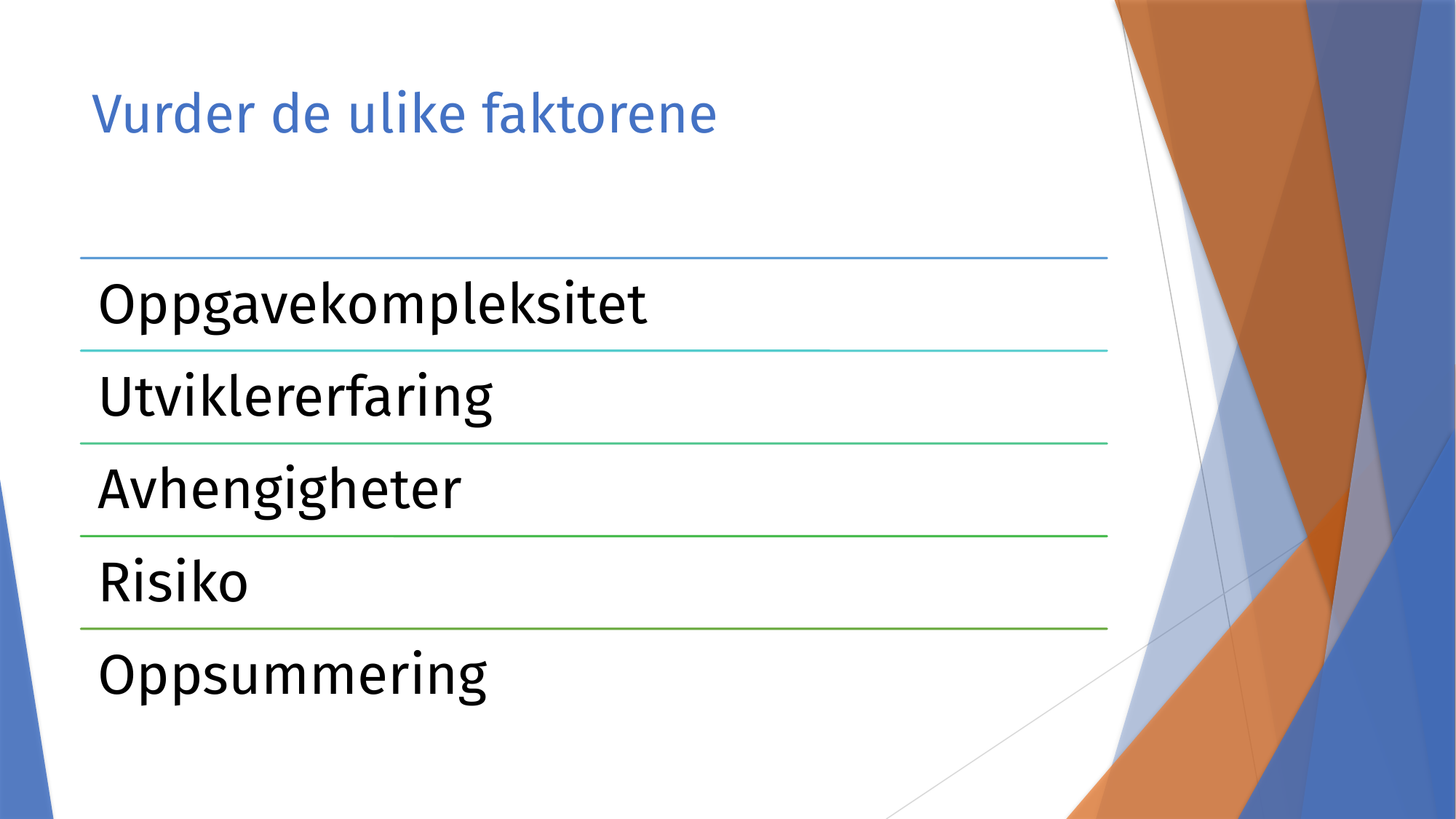

# Vurder de ulike faktorene
Oppgavekompleksitet
Utviklererfaring
Avhengigheter
Risiko
Oppsummering